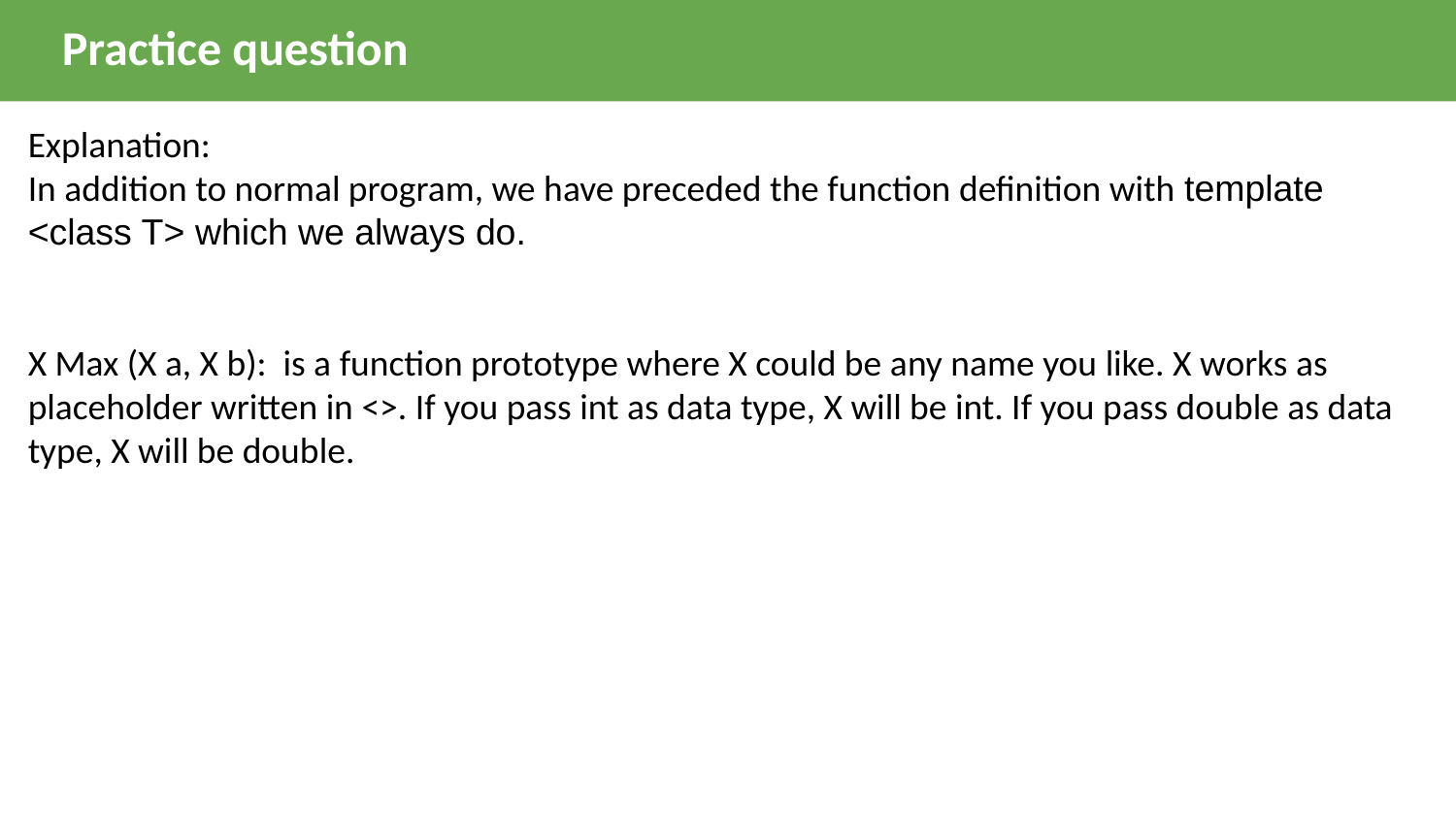

Practice question
Explanation:
In addition to normal program, we have preceded the function definition with template <class T> which we always do.

X Max (X a, X b):  is a function prototype where X could be any name you like. X works as placeholder written in <>. If you pass int as data type, X will be int. If you pass double as data type, X will be double.